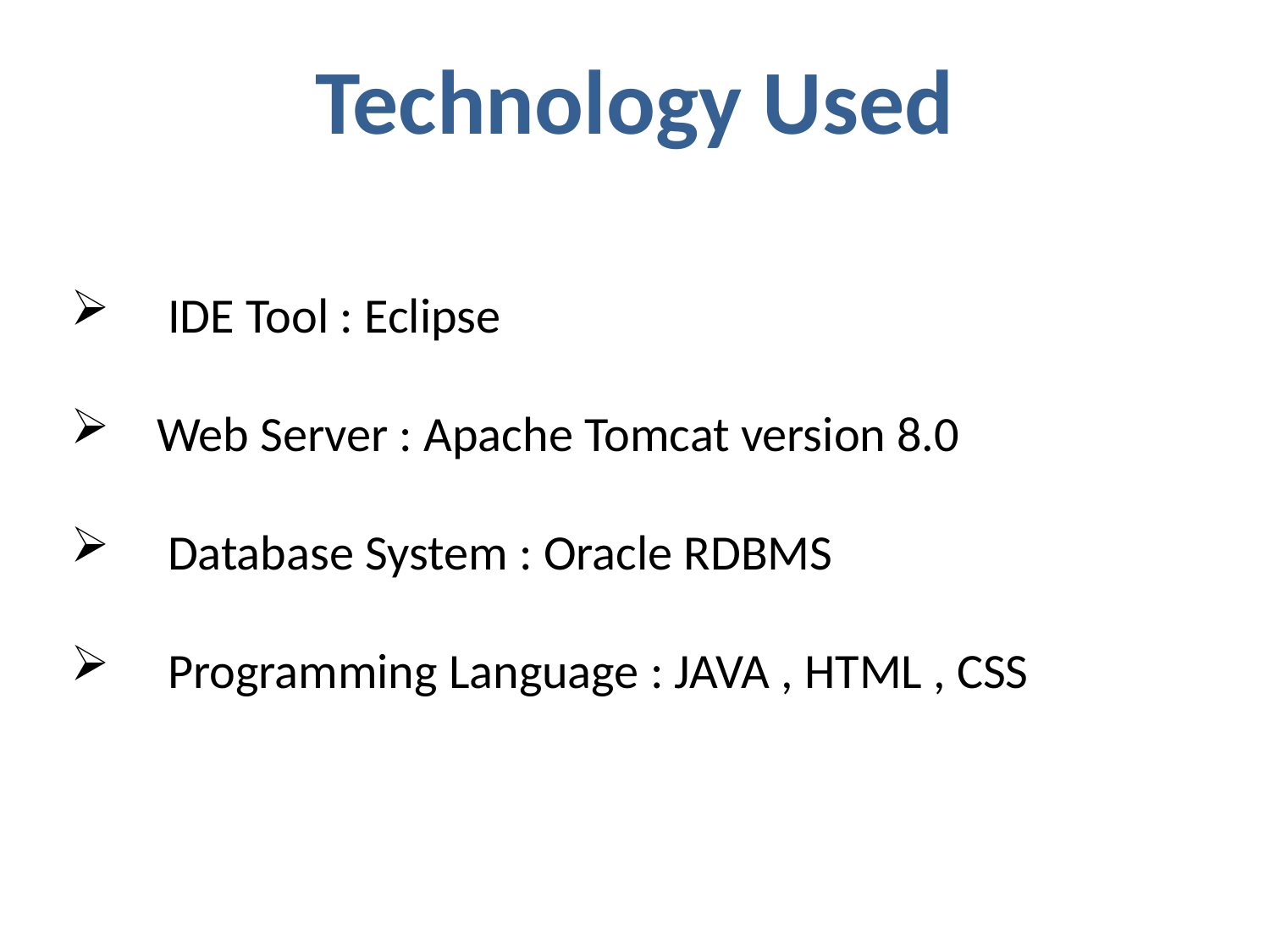

# Technology Used

   IDE Tool : Eclipse

  Web Server : Apache Tomcat version 8.0

   Database System : Oracle RDBMS

   Programming Language : JAVA , HTML , CSS